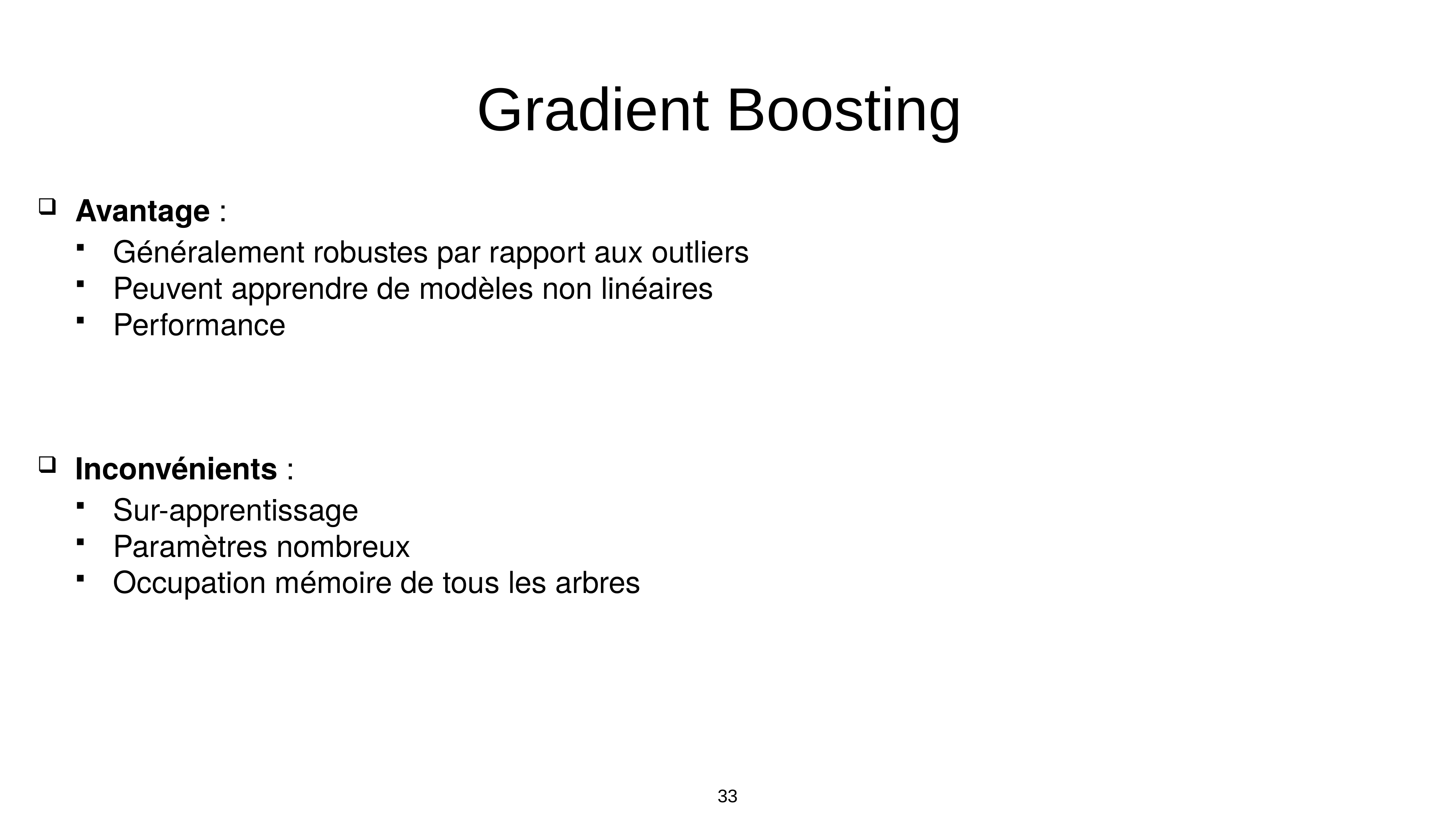

# Gradient Boosting
Avantage :
Généralement robustes par rapport aux outliers
Peuvent apprendre de modèles non linéaires
Performance

Inconvénients :
Sur-apprentissage
Paramètres nombreux
Occupation mémoire de tous les arbres
33